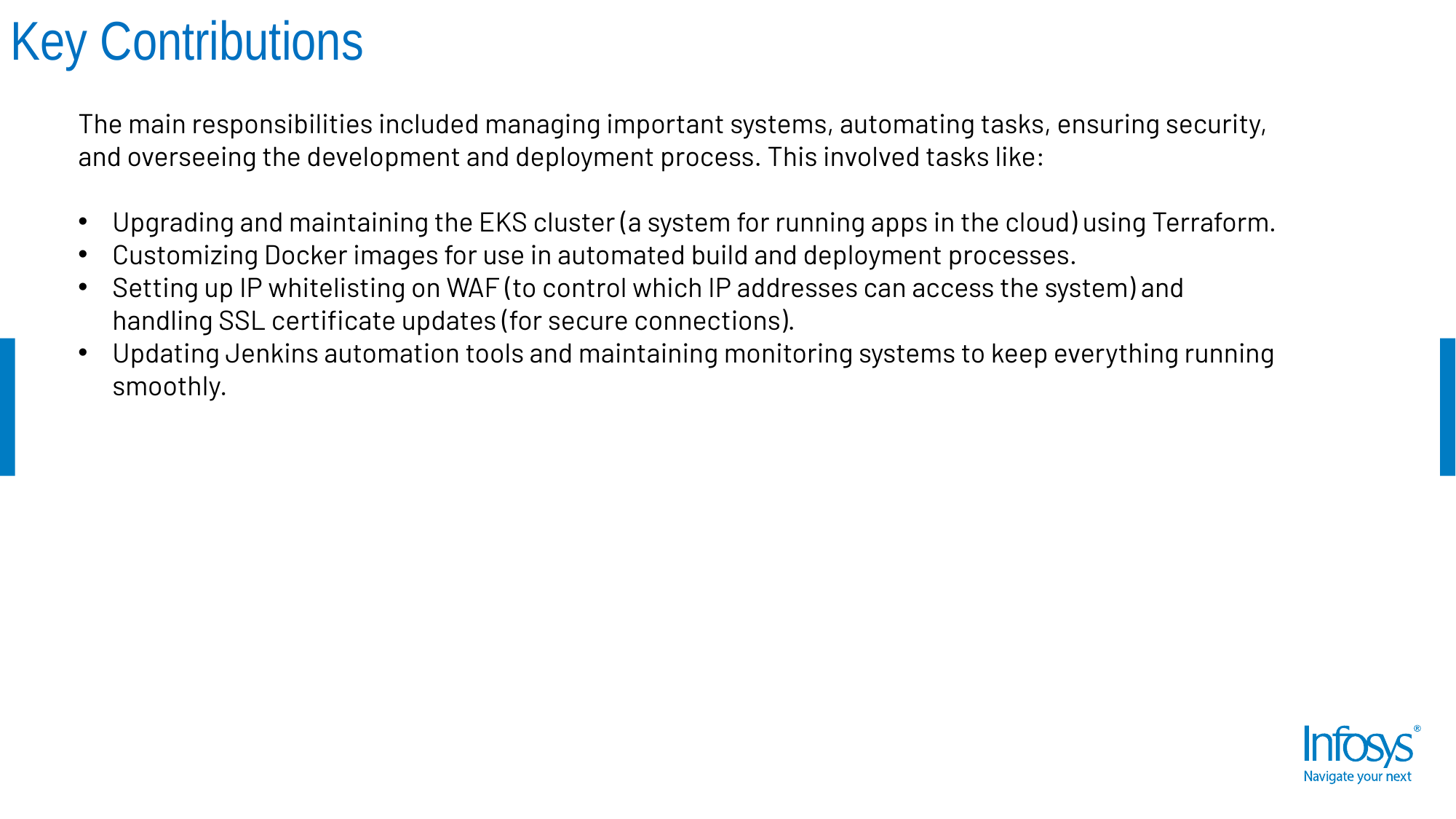

Key Contributions
The main responsibilities included managing important systems, automating tasks, ensuring security, and overseeing the development and deployment process. This involved tasks like:

Upgrading and maintaining the EKS cluster (a system for running apps in the cloud) using Terraform.
Customizing Docker images for use in automated build and deployment processes.
Setting up IP whitelisting on WAF (to control which IP addresses can access the system) and handling SSL certificate updates (for secure connections).
Updating Jenkins automation tools and maintaining monitoring systems to keep everything running smoothly.